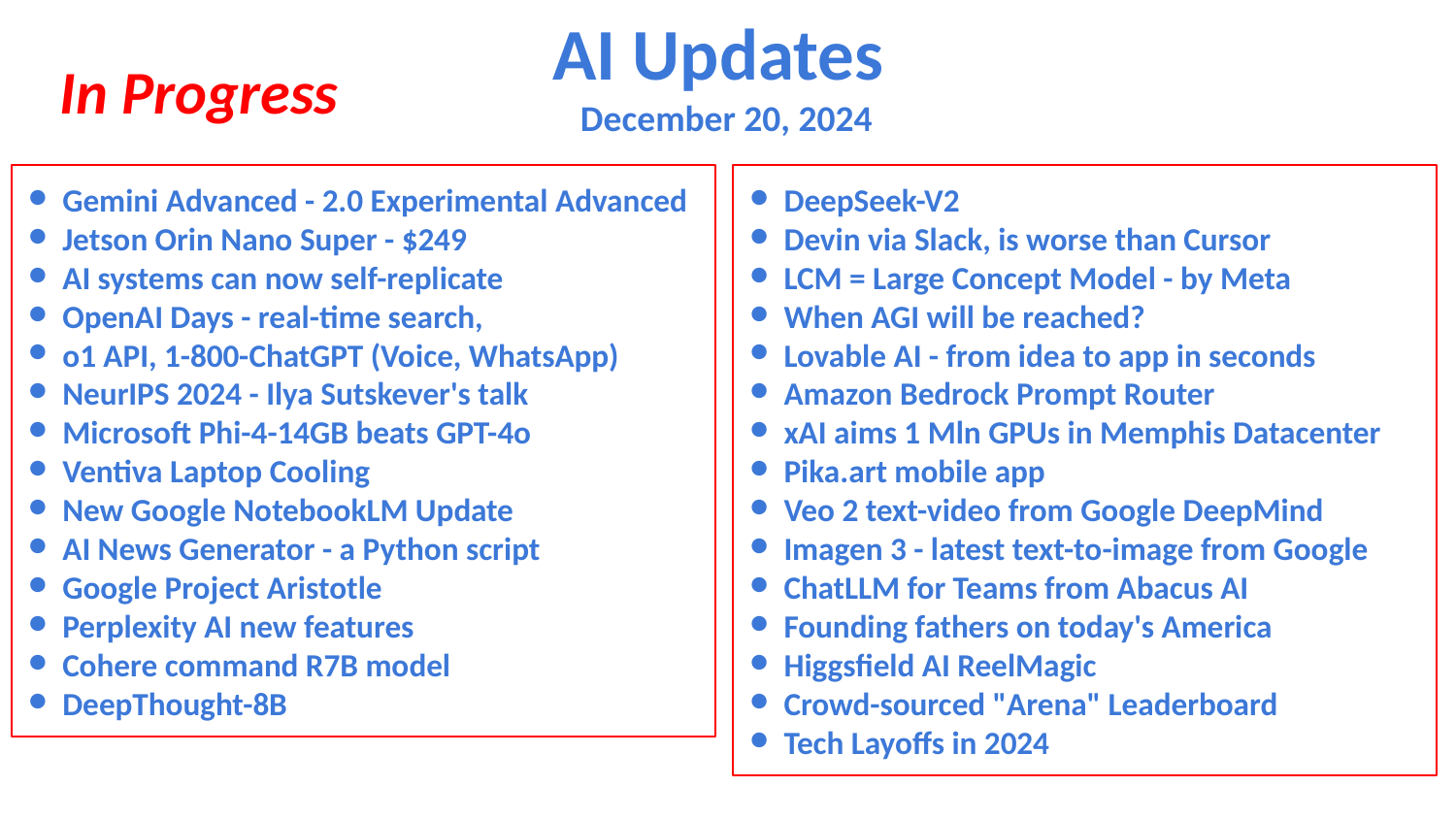

AI Updates
December 20, 2024
In Progress
Gemini Advanced - 2.0 Experimental Advanced
Jetson Orin Nano Super - $249
AI systems can now self-replicate
OpenAI Days - real-time search,
o1 API, 1-800-ChatGPT (Voice, WhatsApp)
NeurIPS 2024 - Ilya Sutskever's talk
Microsoft Phi-4-14GB beats GPT-4o
Ventiva Laptop Cooling
New Google NotebookLM Update
AI News Generator - a Python script
Google Project Aristotle
Perplexity AI new features
Cohere command R7B model
DeepThought-8B
DeepSeek-V2
Devin via Slack, is worse than Cursor
LCM = Large Concept Model - by Meta
When AGI will be reached?
Lovable AI - from idea to app in seconds
Amazon Bedrock Prompt Router
xAI aims 1 Mln GPUs in Memphis Datacenter
Pika.art mobile app
Veo 2 text-video from Google DeepMind
Imagen 3 - latest text-to-image from Google
ChatLLM for Teams from Abacus AI
Founding fathers on today's America
Higgsfield AI ReelMagic
Crowd-sourced "Arena" Leaderboard
Tech Layoffs in 2024